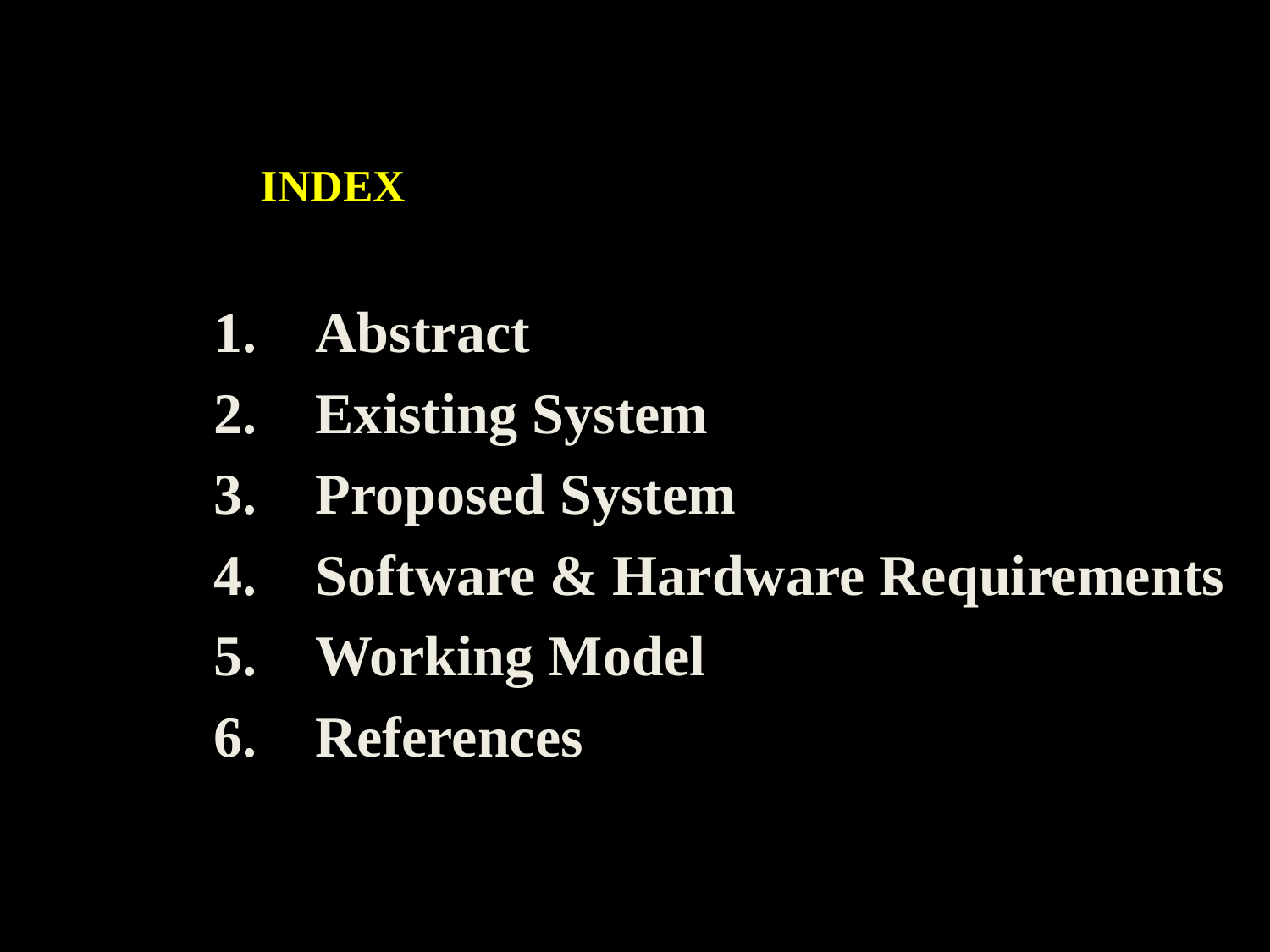

INDEX

Abstract
Existing System
Proposed System
Software & Hardware Requirements
Working Model
References